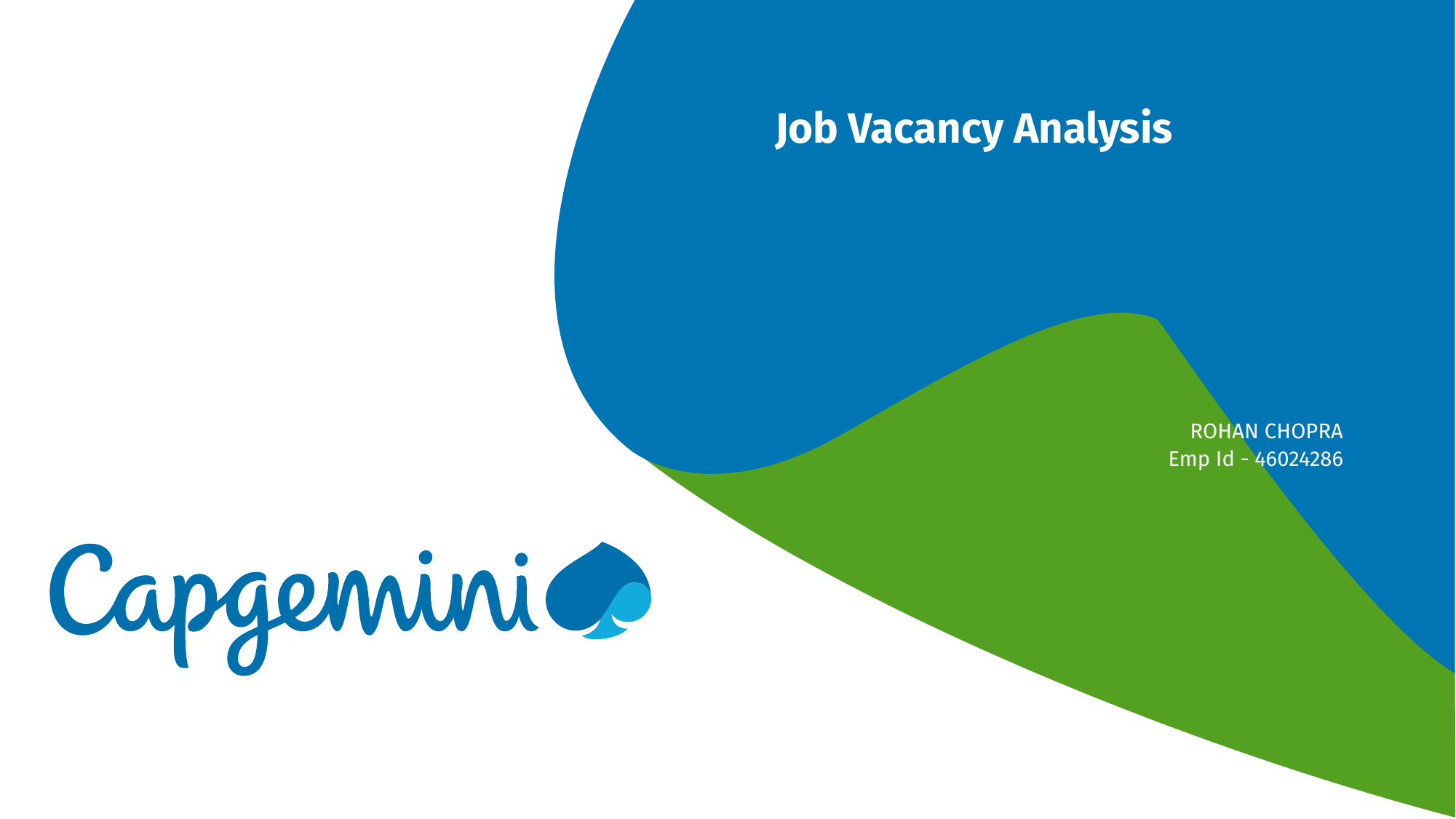

Job Vacancy Analysis

Presented By:

Big BT Data

ROHAN CHOPRA
Emp Id - 46024286